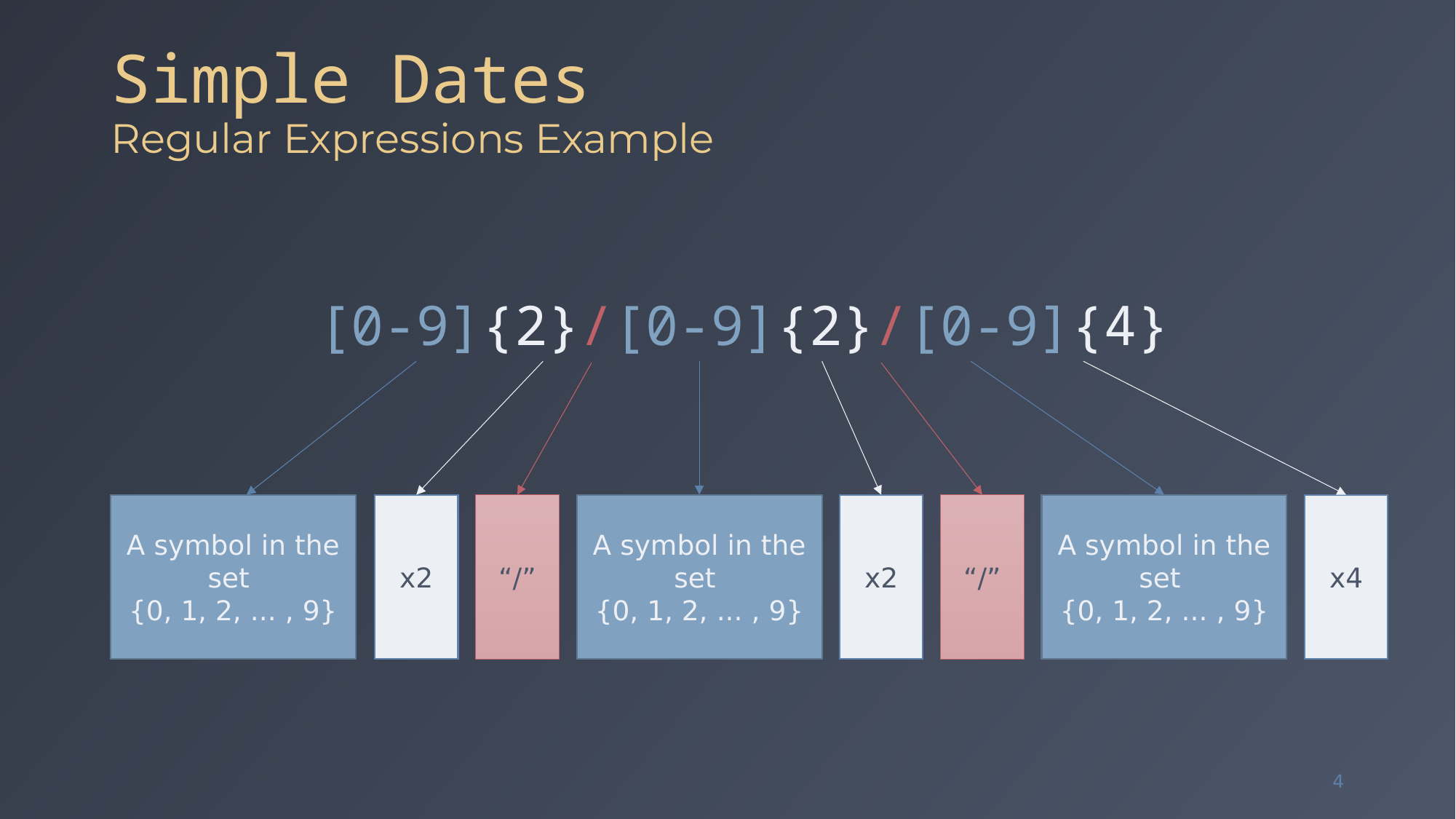

# Simple Dates Regular Expressions Example
[0-9]{2}/[0-9]{2}/[0-9]{4}
A symbol in the set
{0, 1, 2, ... , 9}
x2
A symbol in the set
{0, 1, 2, ... , 9}
x4
A symbol in the set
{0, 1, 2, ... , 9}
x2
“/”
“/”
4